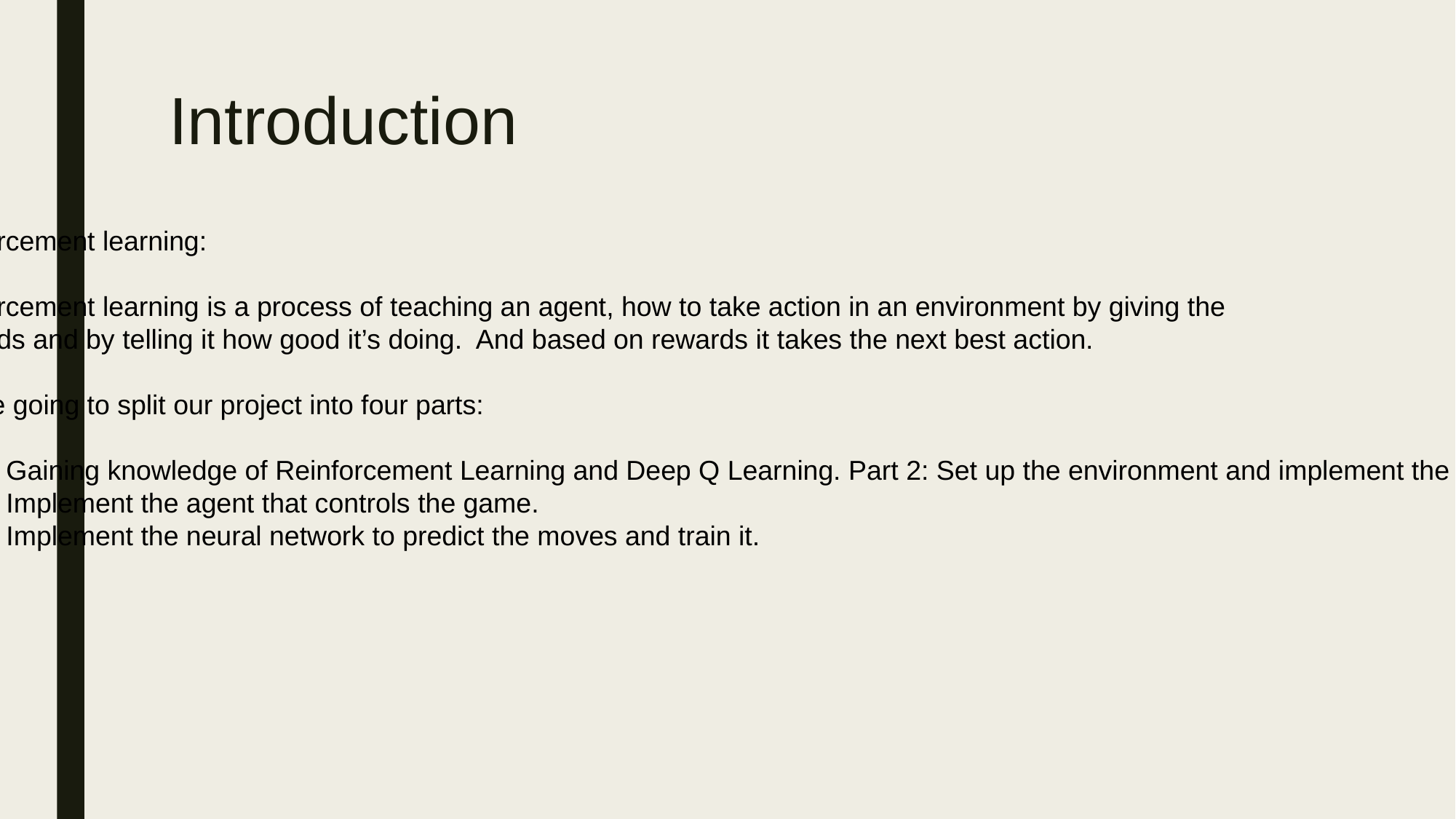

# Introduction
Reinforcement learning:

Reinforcement learning is a process of teaching an agent, how to take action in an environment by giving the
Rewards and by telling it how good it’s doing.  And based on rewards it takes the next best action.

We are going to split our project into four parts:

Part 1: Gaining knowledge of Reinforcement Learning and Deep Q Learning. Part 2: Set up the environment and implement the Snake game.
Part 3: Implement the agent that controls the game.
Part 4: Implement the neural network to predict the moves and train it.